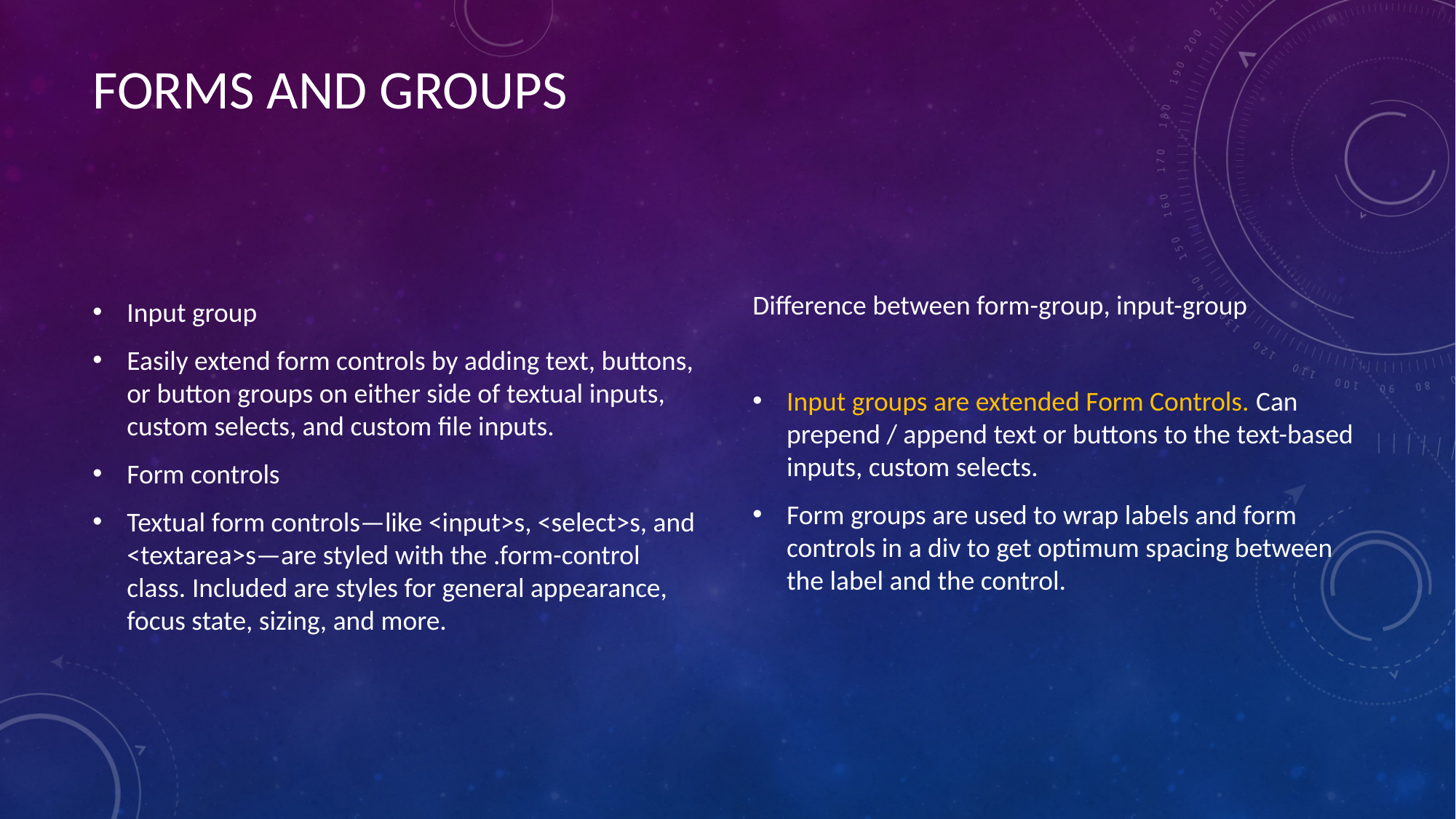

# Forms and groups
Input group
Easily extend form controls by adding text, buttons, or button groups on either side of textual inputs, custom selects, and custom file inputs.
Form controls
Textual form controls—like <input>s, <select>s, and <textarea>s—are styled with the .form-control class. Included are styles for general appearance, focus state, sizing, and more.
Difference between form-group, input-group

Input groups are extended Form Controls. Can prepend / append text or buttons to the text-based inputs, custom selects.
Form groups are used to wrap labels and form controls in a div to get optimum spacing between the label and the control.